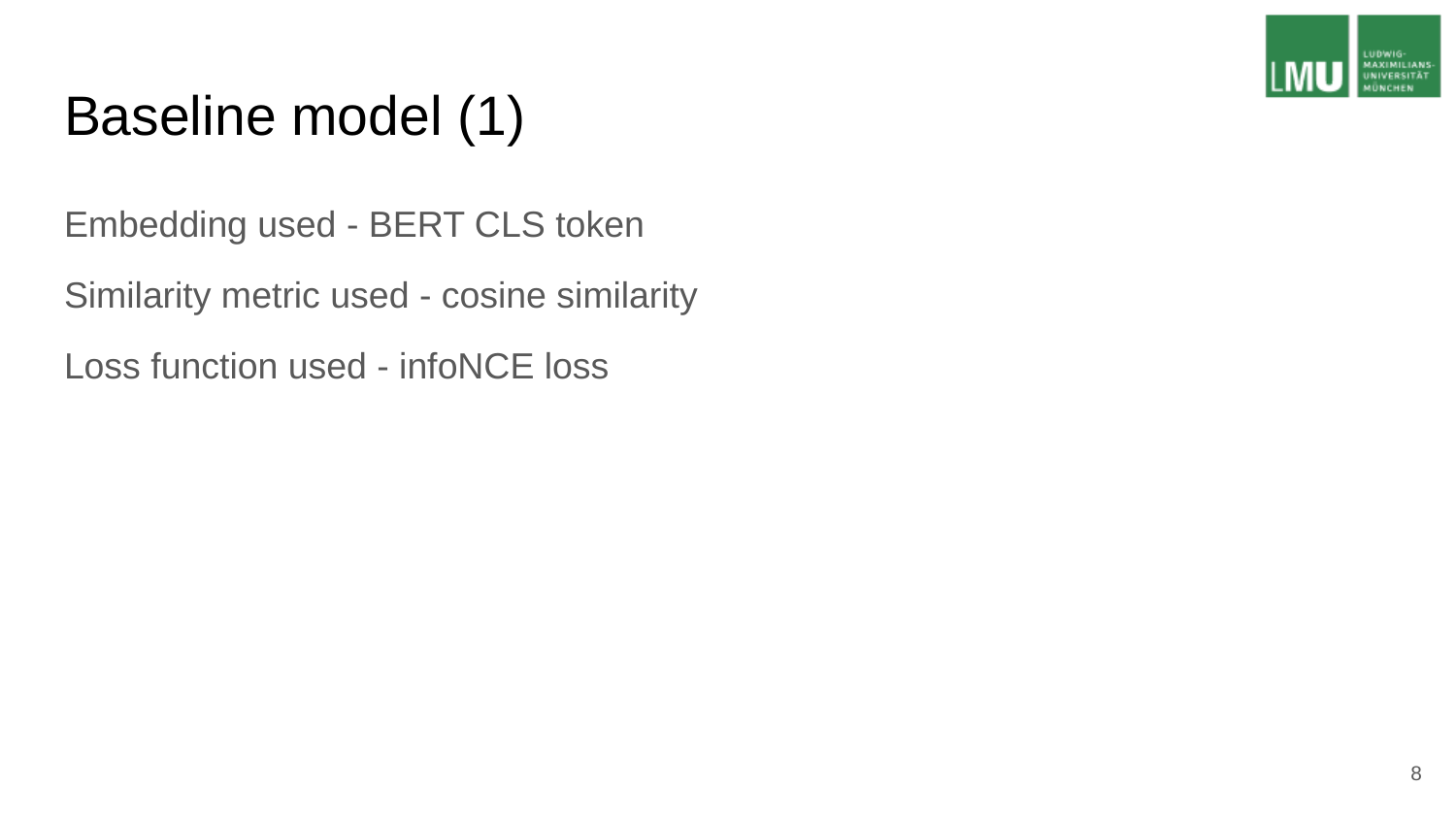

# Baseline model (1)
Embedding used - BERT CLS token
Similarity metric used - cosine similarity
Loss function used - infoNCE loss
8